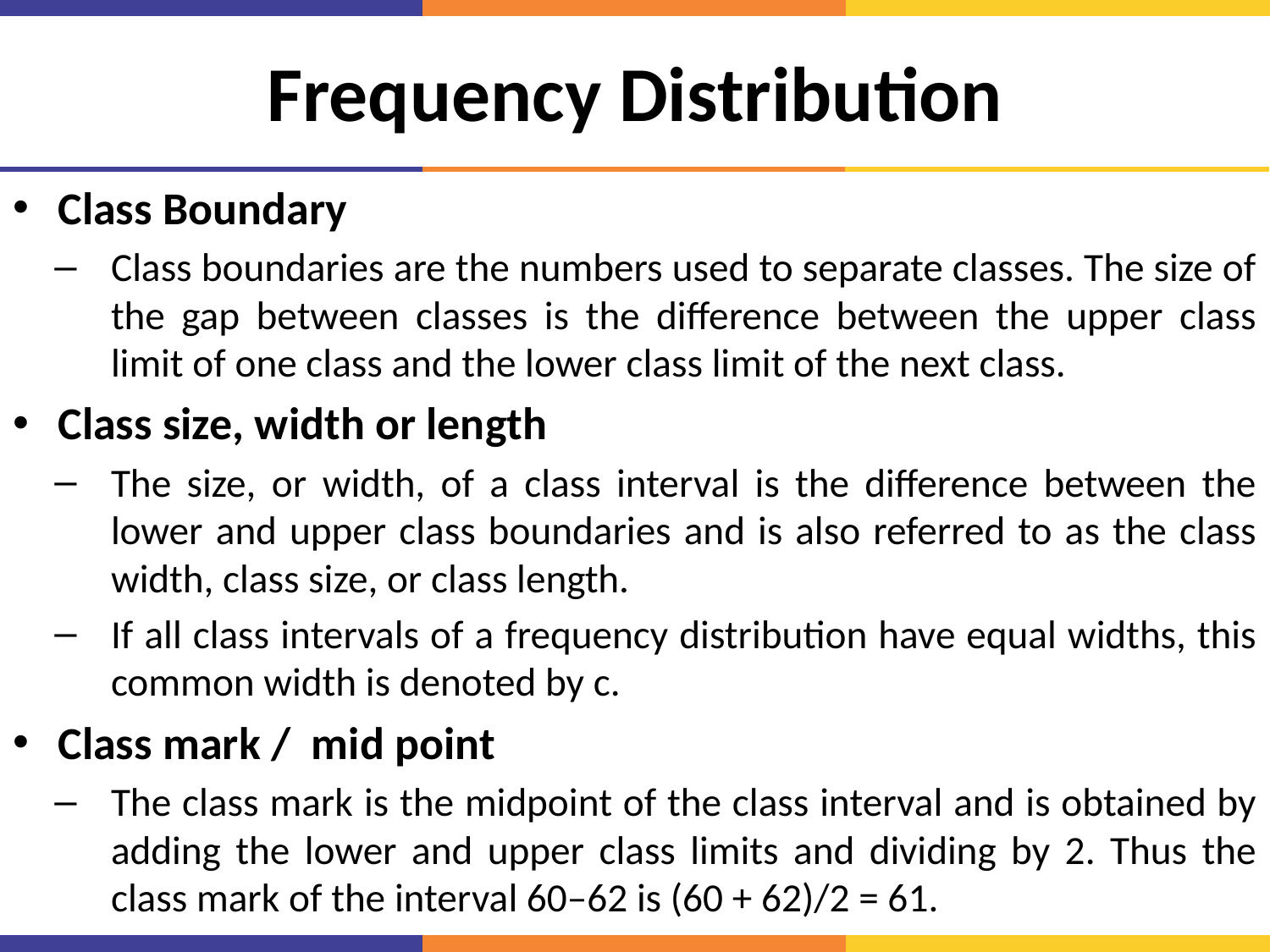

# Frequency Distribution
Class Boundary
Class boundaries are the numbers used to separate classes. The size of the gap between classes is the difference between the upper class limit of one class and the lower class limit of the next class.
Class size, width or length
The size, or width, of a class interval is the difference between the lower and upper class boundaries and is also referred to as the class width, class size, or class length.
If all class intervals of a frequency distribution have equal widths, this common width is denoted by c.
Class mark /  mid point
The class mark is the midpoint of the class interval and is obtained by adding the lower and upper class limits and dividing by 2. Thus the class mark of the interval 60–62 is (60 + 62)/2 = 61.